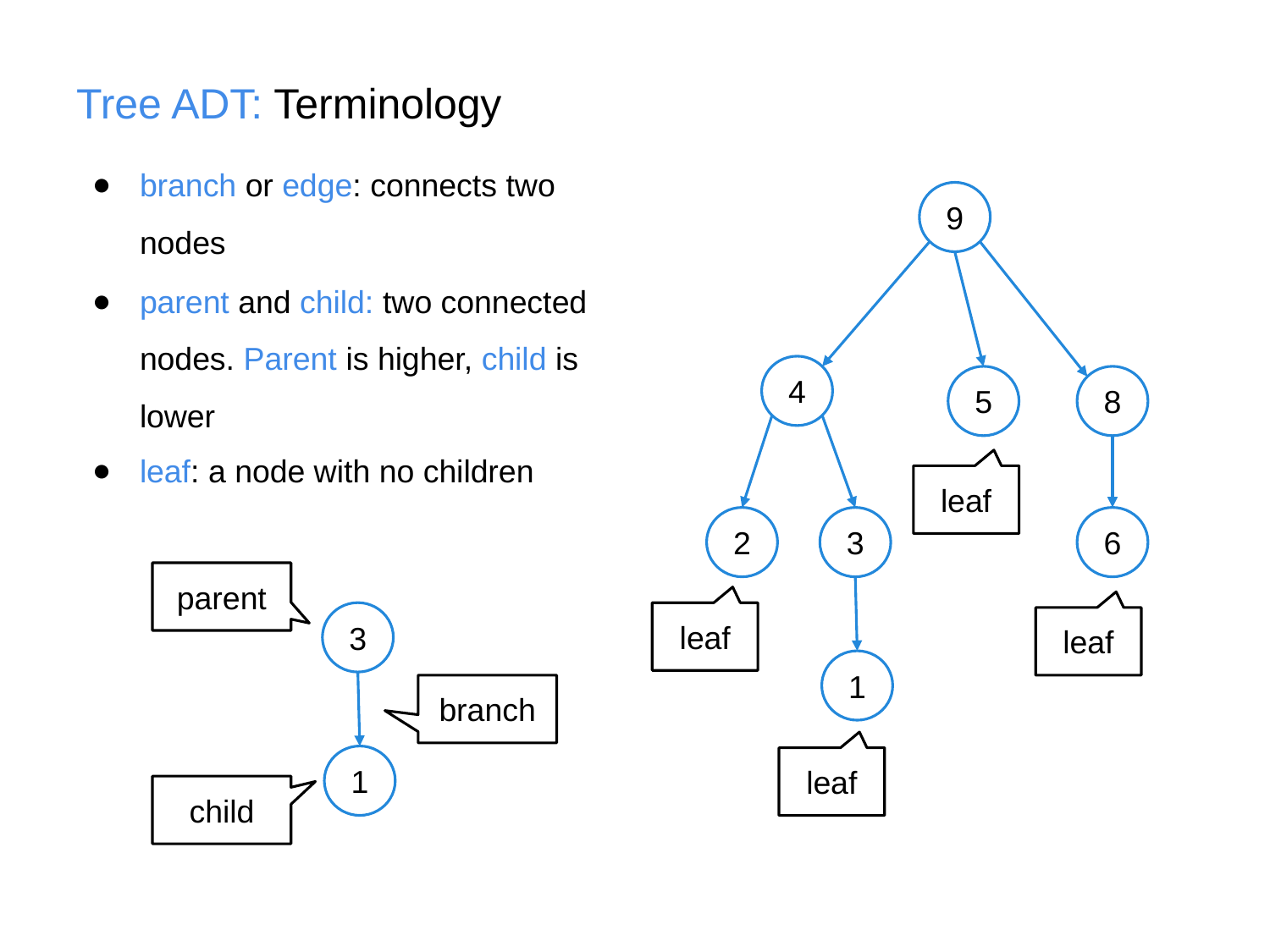

# Tree ADT: Terminology
branch or edge: connects two nodes
9
4
5
8
2
3
6
1
parent and child: two connected nodes. Parent is higher, child is lower
leaf: a node with no children
leaf
leaf
leaf
leaf
parent
3
1
branch
child